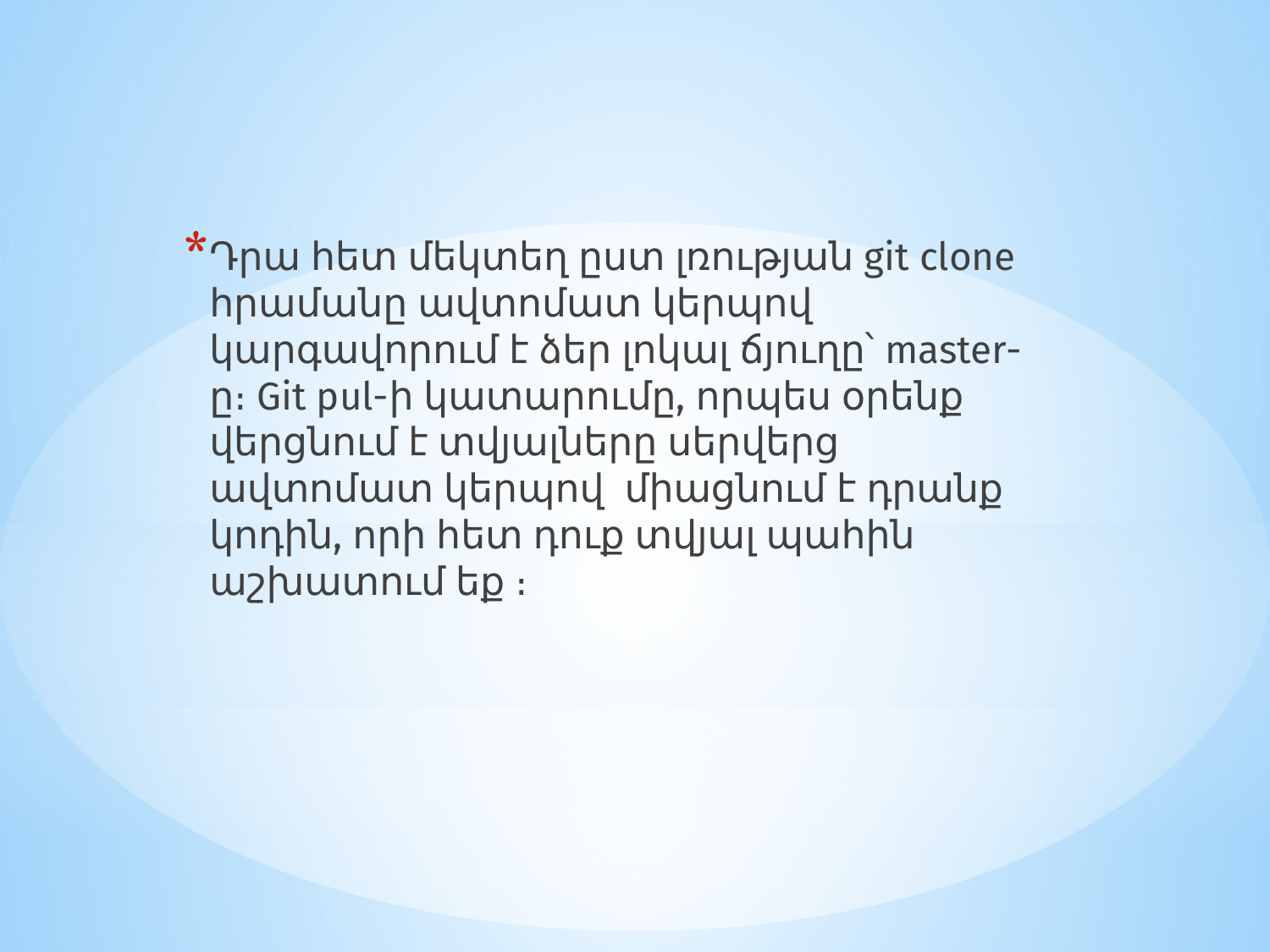

Դրա հետ մեկտեղ ըստ լռության git clone հրամանը ավտոմատ կերպով կարգավորում է ձեր լոկալ ճյուղը՝ master-ը։ Git pul-ի կատարումը, որպես օրենք  վերցնում է տվյալները սերվերց ավտոմատ կերպով  միացնում է դրանք կոդին, որի հետ դուք տվյալ պահին աշխատում եք ։